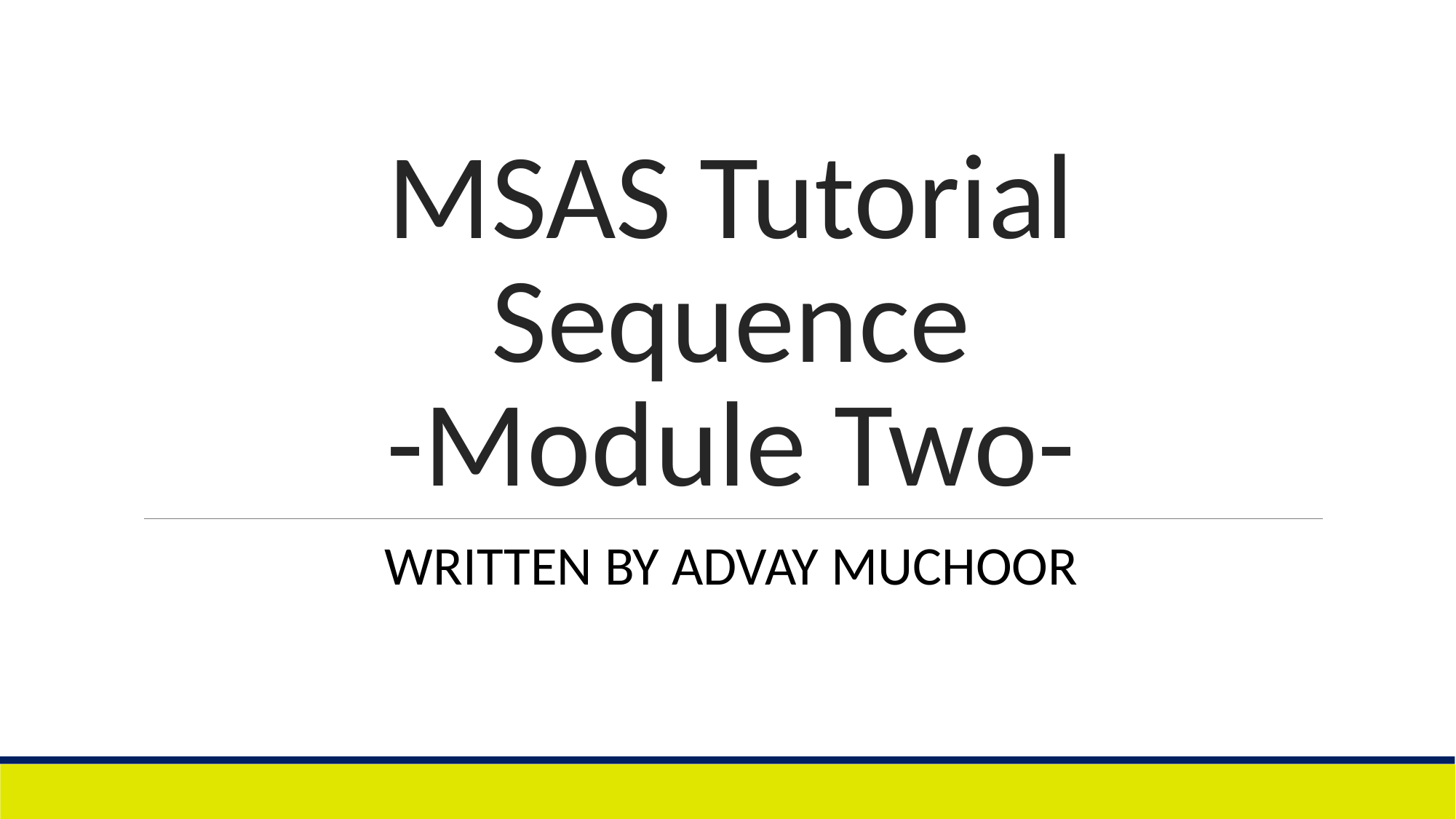

# MSAS Tutorial Sequence -Module Two-
WRITTEN BY ADVAY MUCHOOR